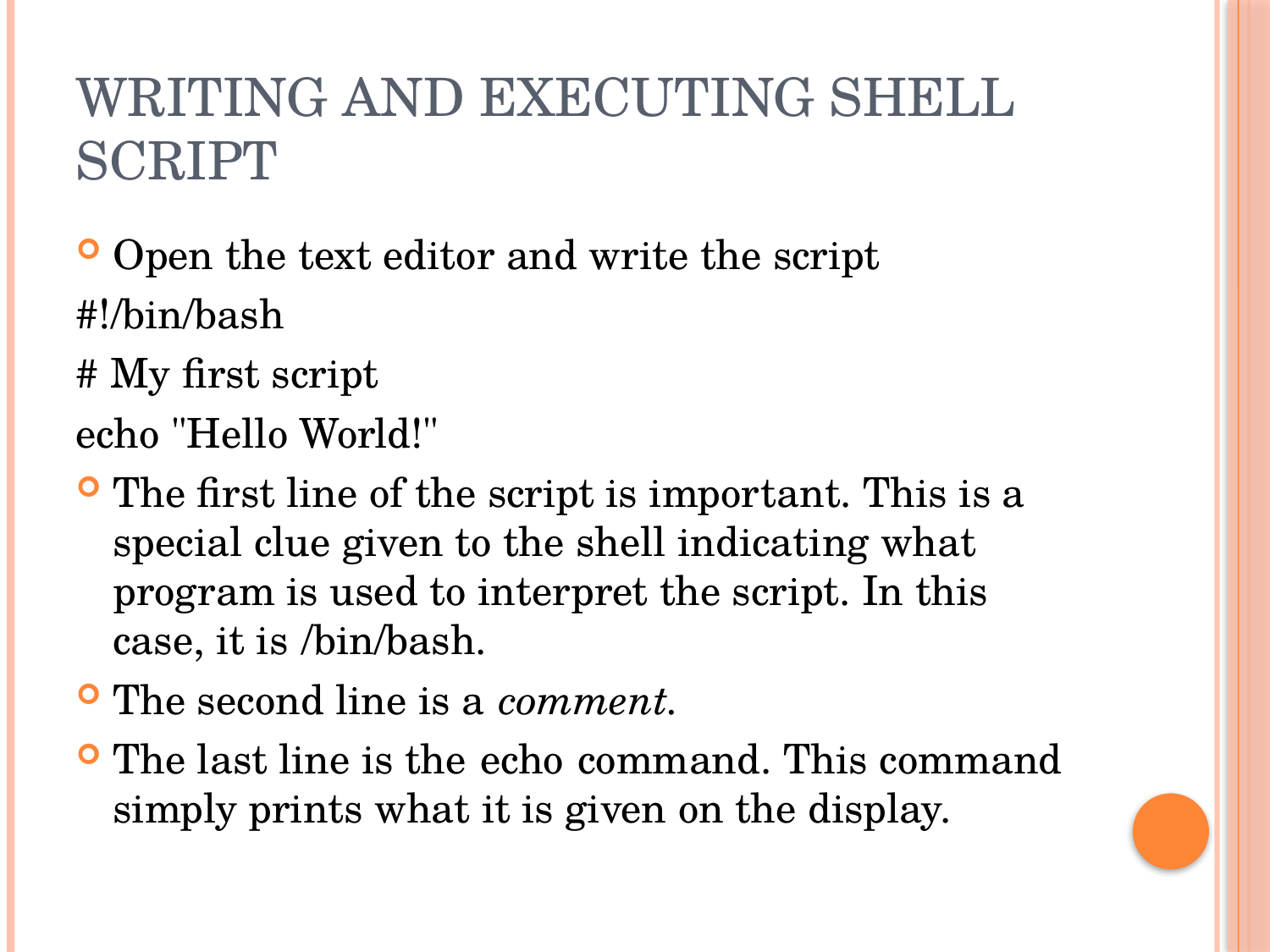

# Writing and Executing Shell Script
Open the text editor and write the script
#!/bin/bash
# My first script
echo "Hello World!"
The first line of the script is important. This is a special clue given to the shell indicating what program is used to interpret the script. In this case, it is /bin/bash.
The second line is a comment.
The last line is the echo command. This command simply prints what it is given on the display.